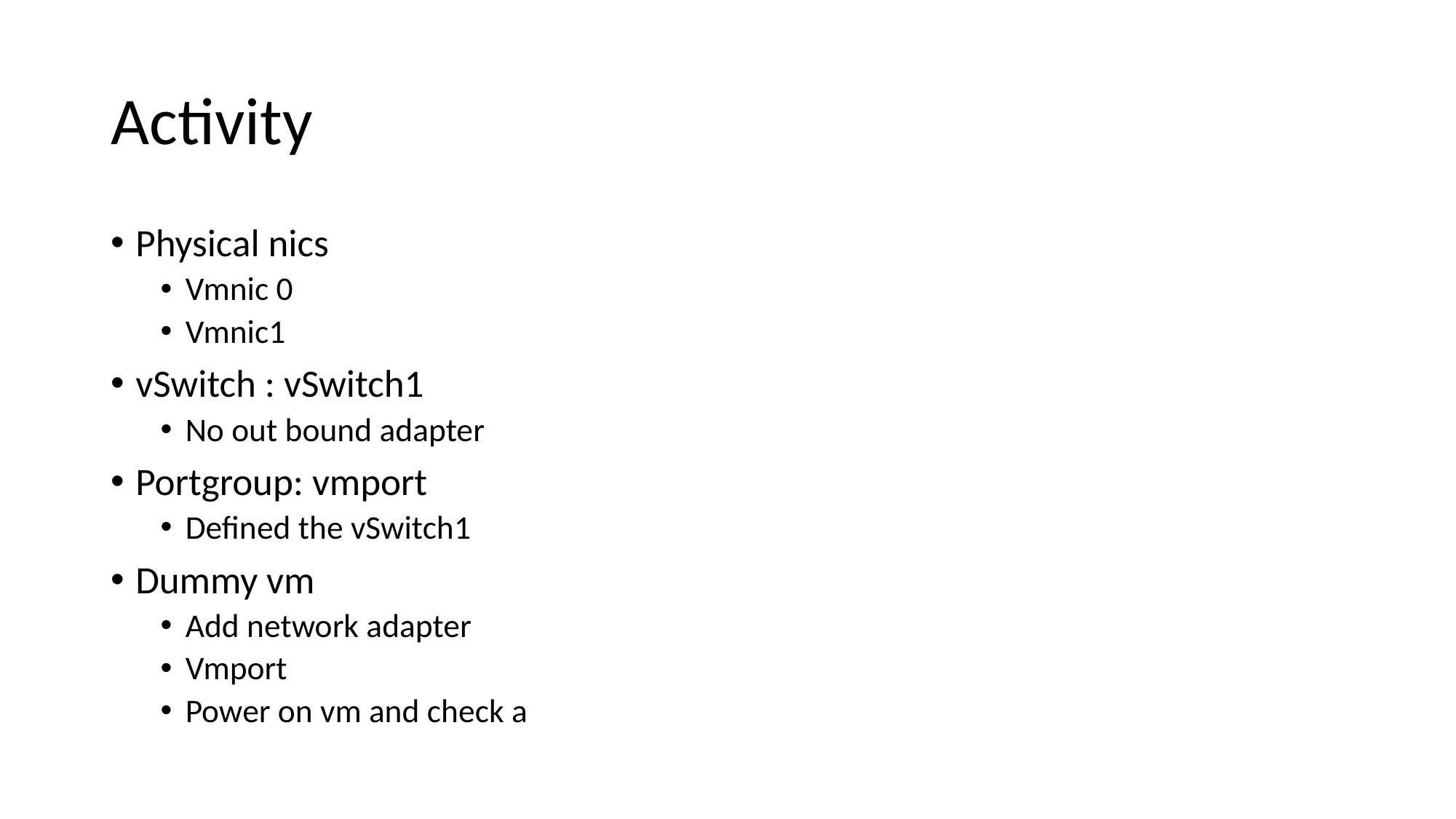

# Activity
Physical nics
Vmnic 0
Vmnic1
vSwitch : vSwitch1
No out bound adapter
Portgroup: vmport
Defined the vSwitch1
Dummy vm
Add network adapter
Vmport
Power on vm and check a